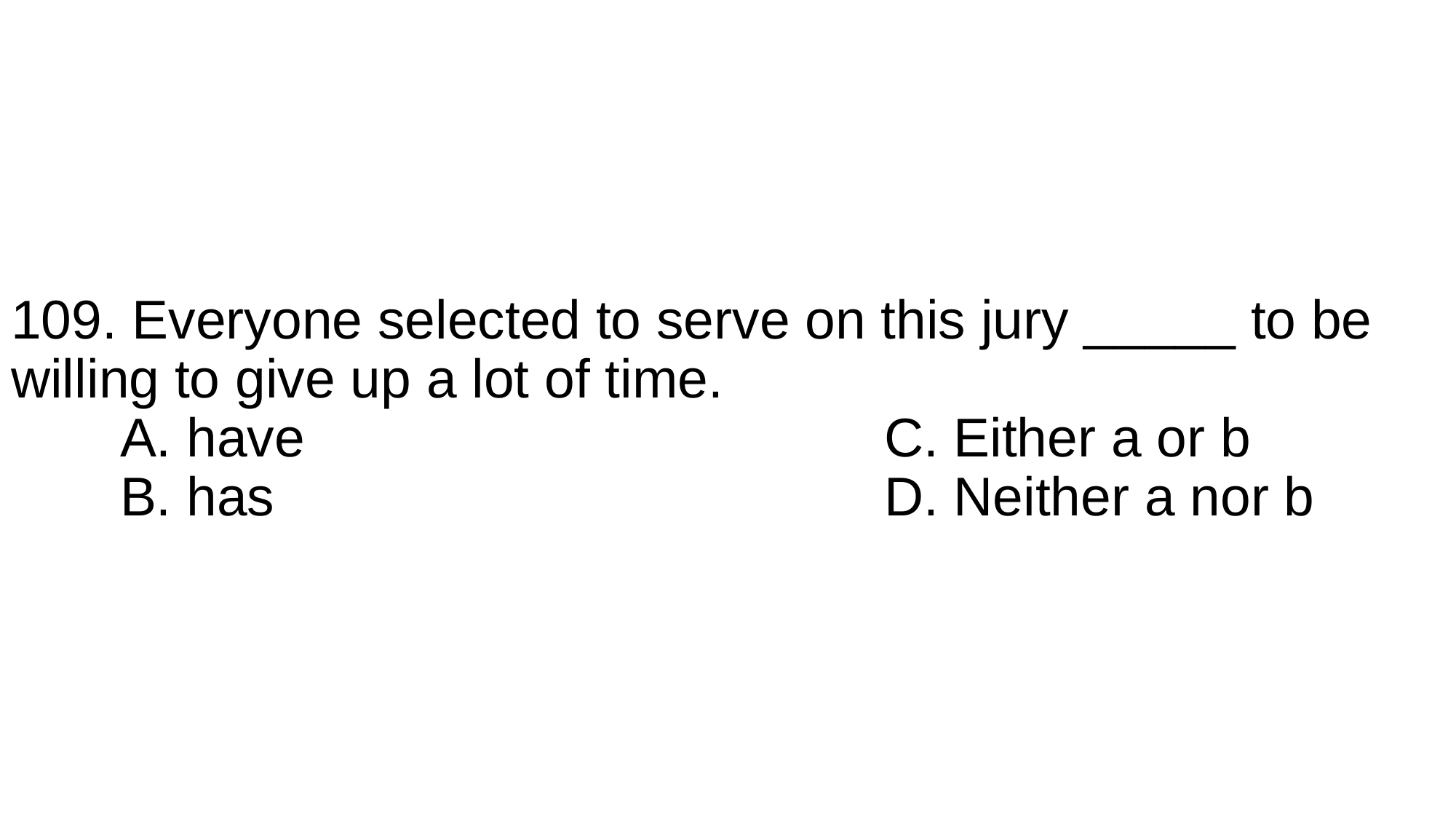

# 109. Everyone selected to serve on this jury _____ to be willing to give up a lot of time. A. have						C. Either a or b B. has						D. Neither a nor b